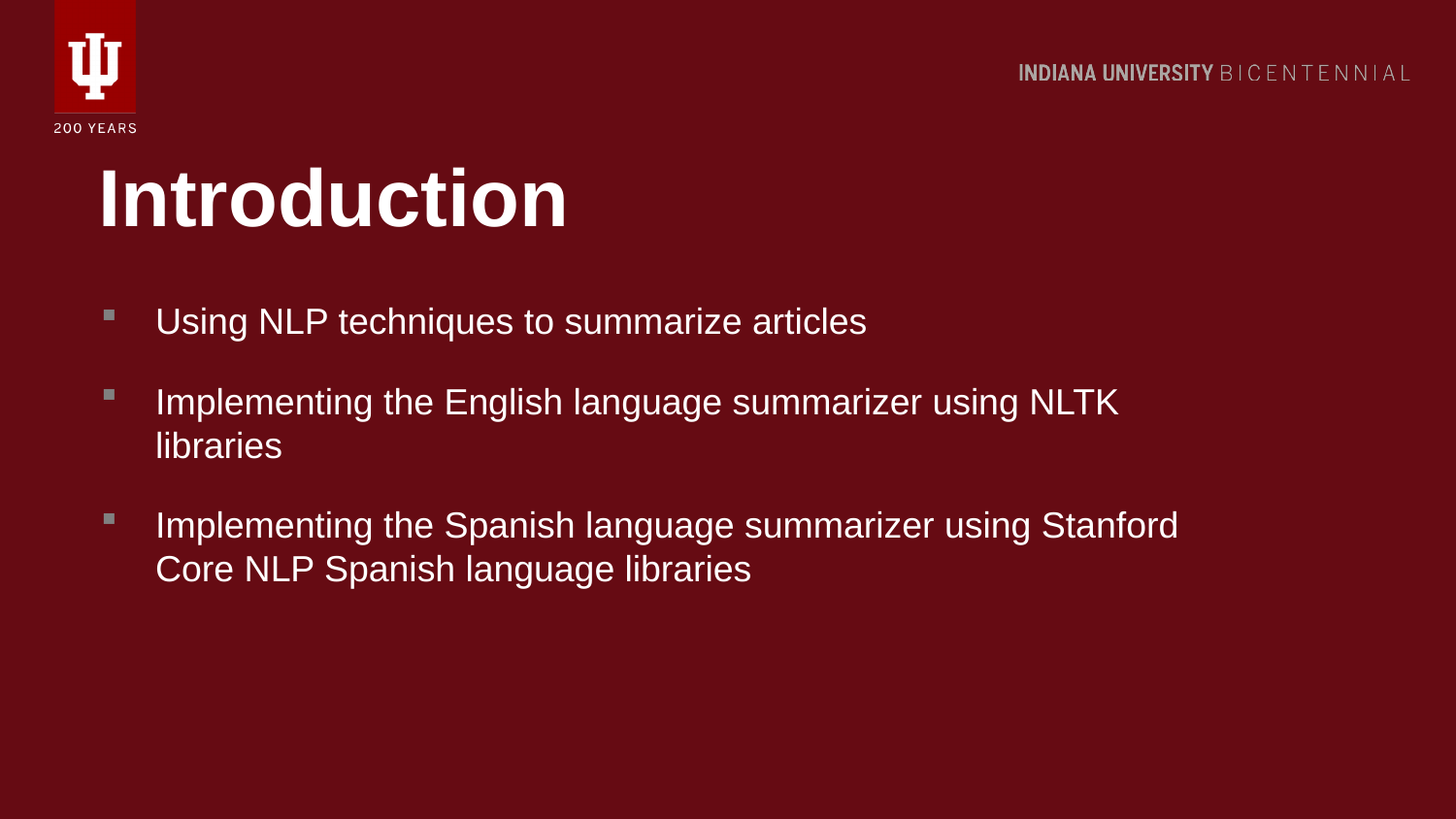

Introduction
Using NLP techniques to summarize articles
Implementing the English language summarizer using NLTK libraries
Implementing the Spanish language summarizer using Stanford Core NLP Spanish language libraries